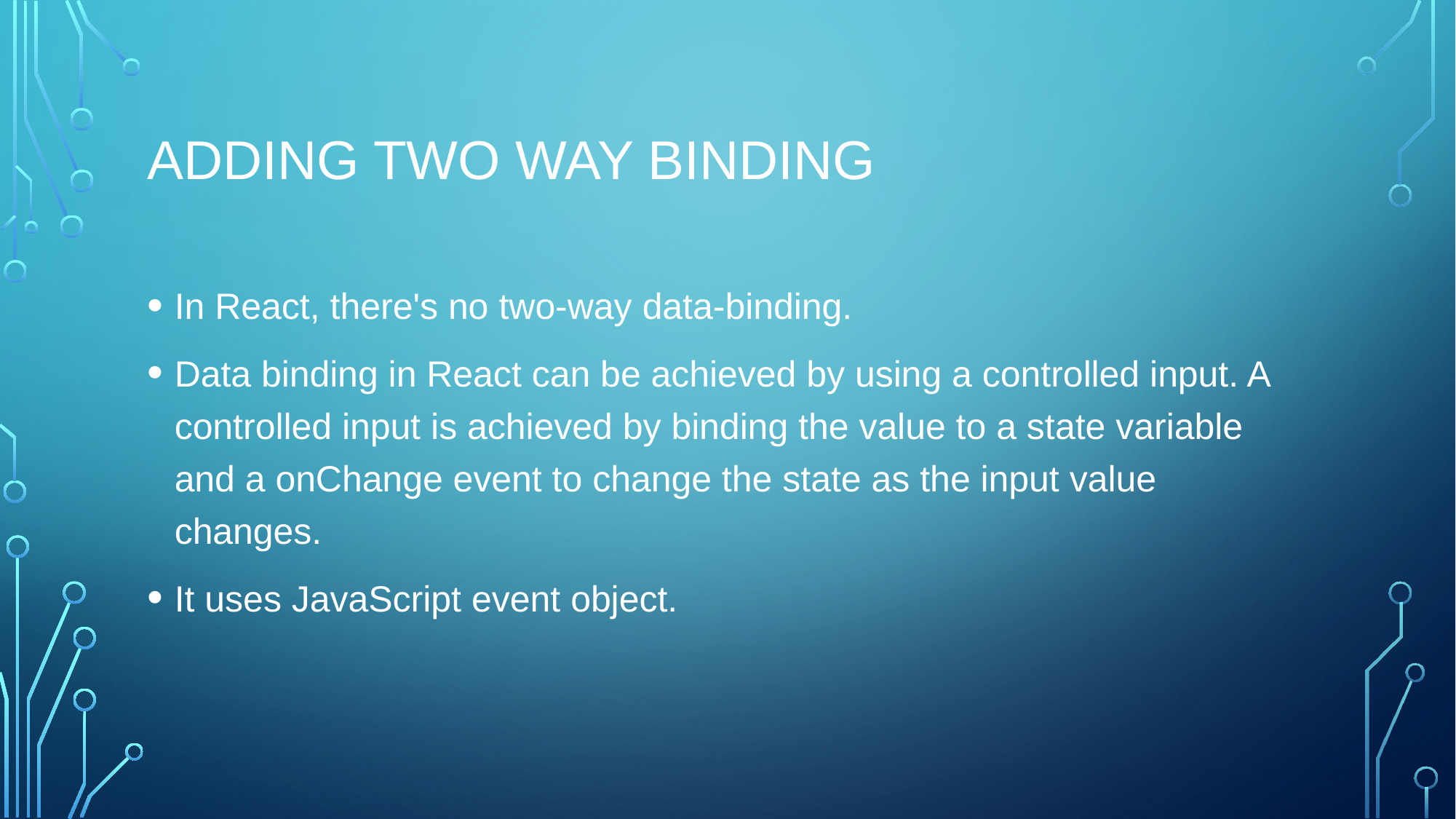

# Adding Two Way Binding
In React, there's no two-way data-binding.
Data binding in React can be achieved by using a controlled input. A controlled input is achieved by binding the value to a state variable and a onChange event to change the state as the input value changes.
It uses JavaScript event object.